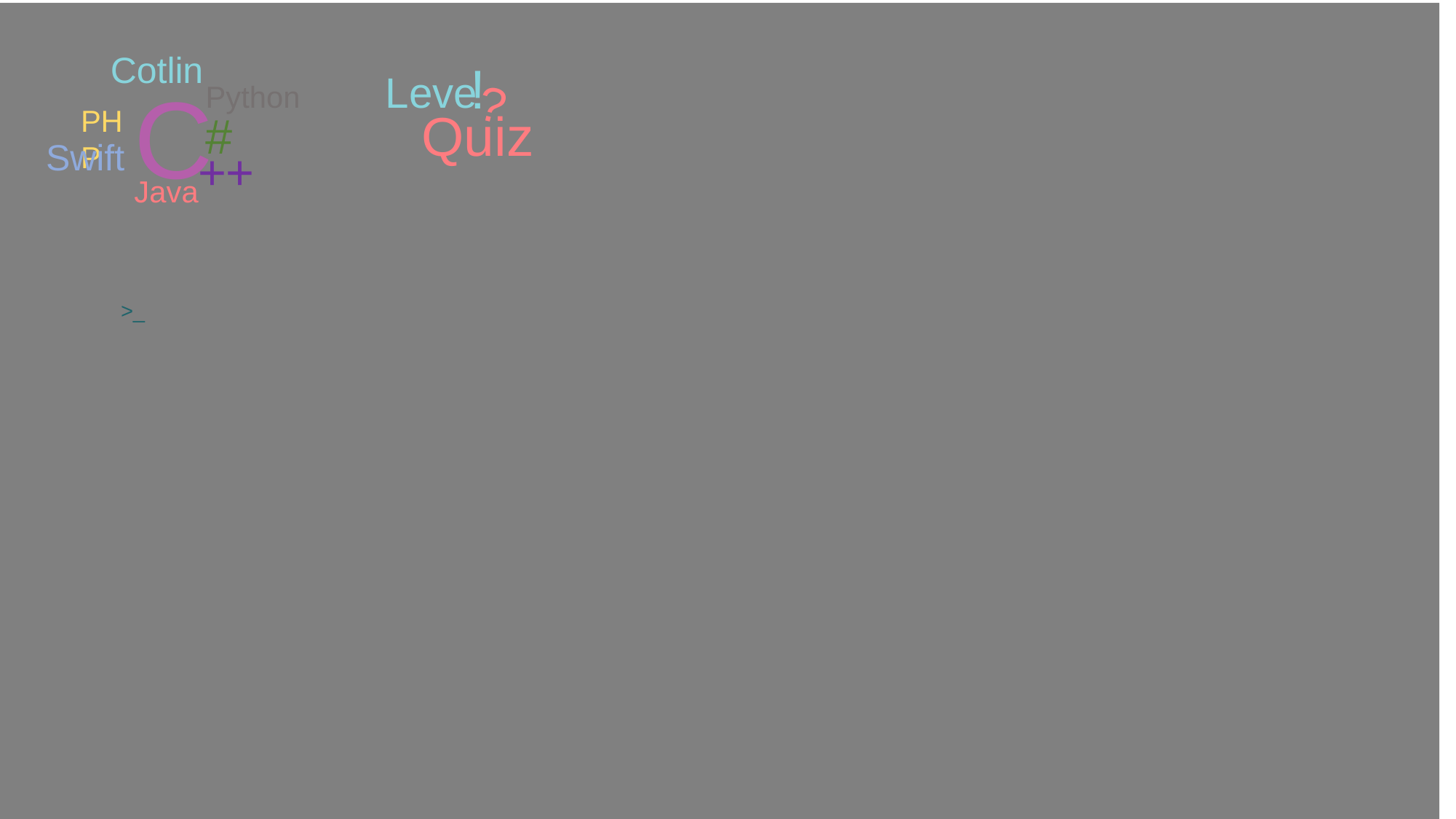

Cotlin
C
Python
PHP
#
Swift
++
Java
!

Leve

?

Quiz

>_